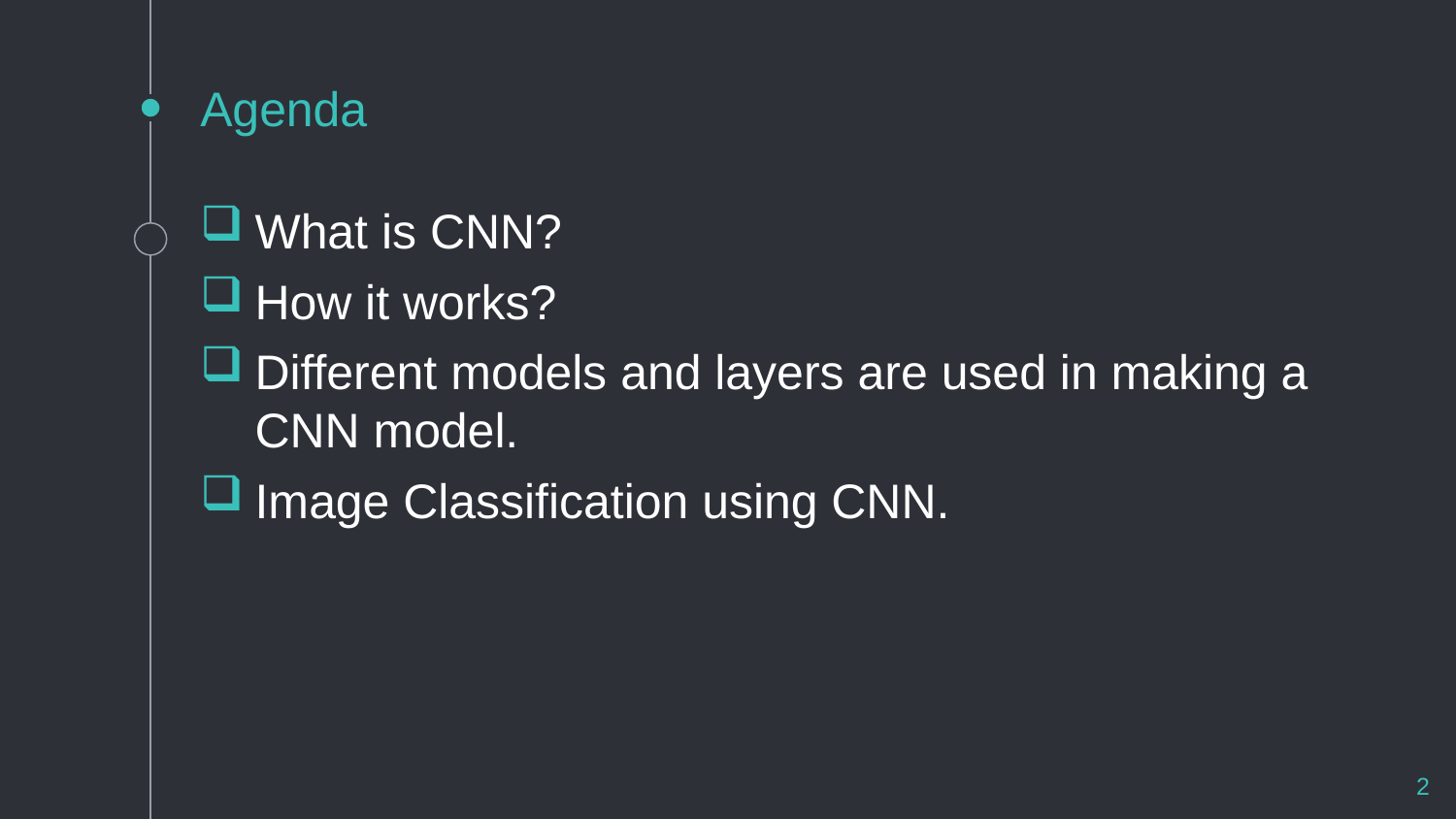

# Agenda
What is CNN?
How it works?
Different models and layers are used in making a CNN model.
Image Classification using CNN.

2